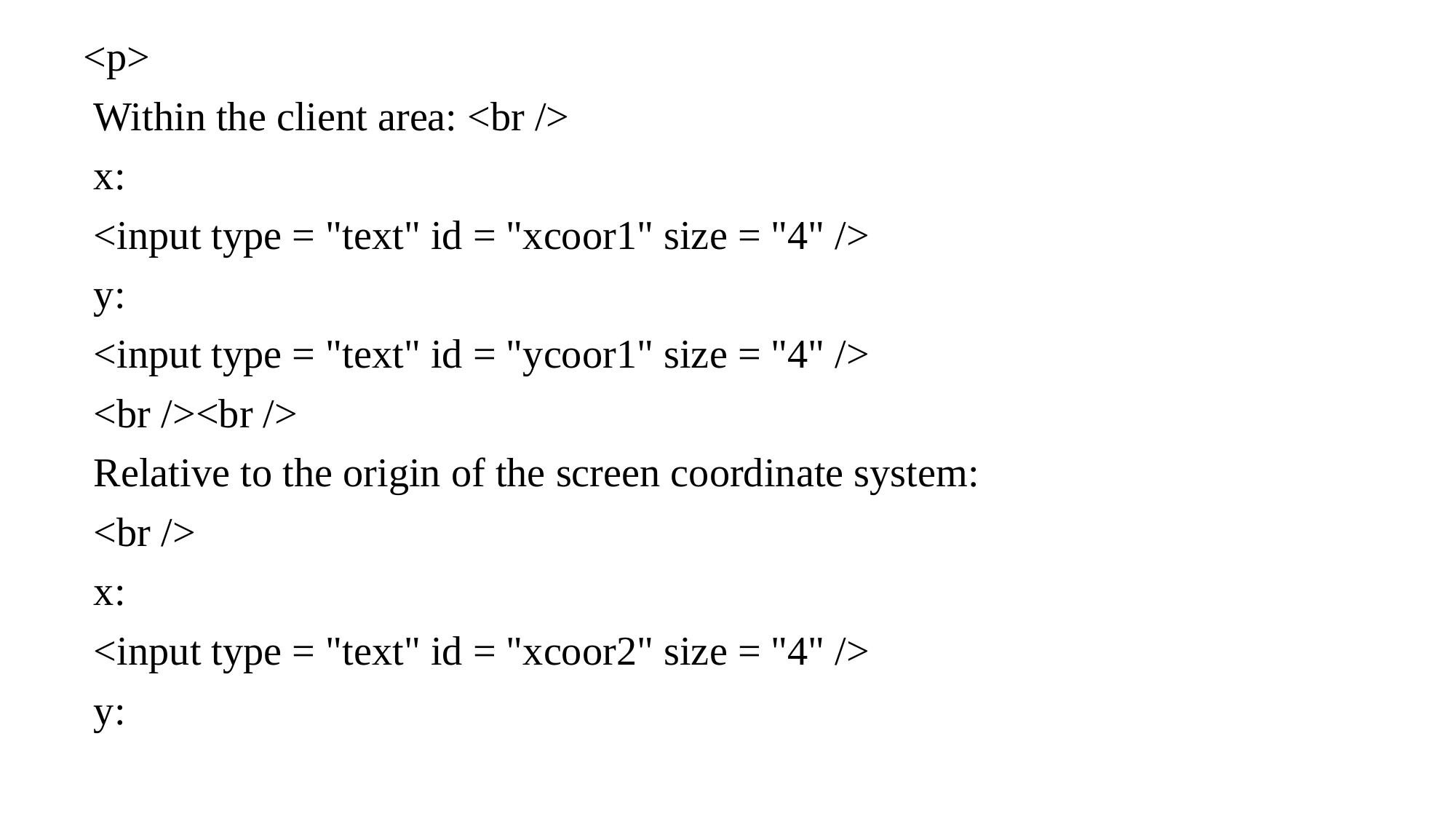

<p>
 Within the client area: <br />
 x:
 <input type = "text" id = "xcoor1" size = "4" />
 y:
 <input type = "text" id = "ycoor1" size = "4" />
 <br /><br />
 Relative to the origin of the screen coordinate system:
 <br />
 x:
 <input type = "text" id = "xcoor2" size = "4" />
 y: